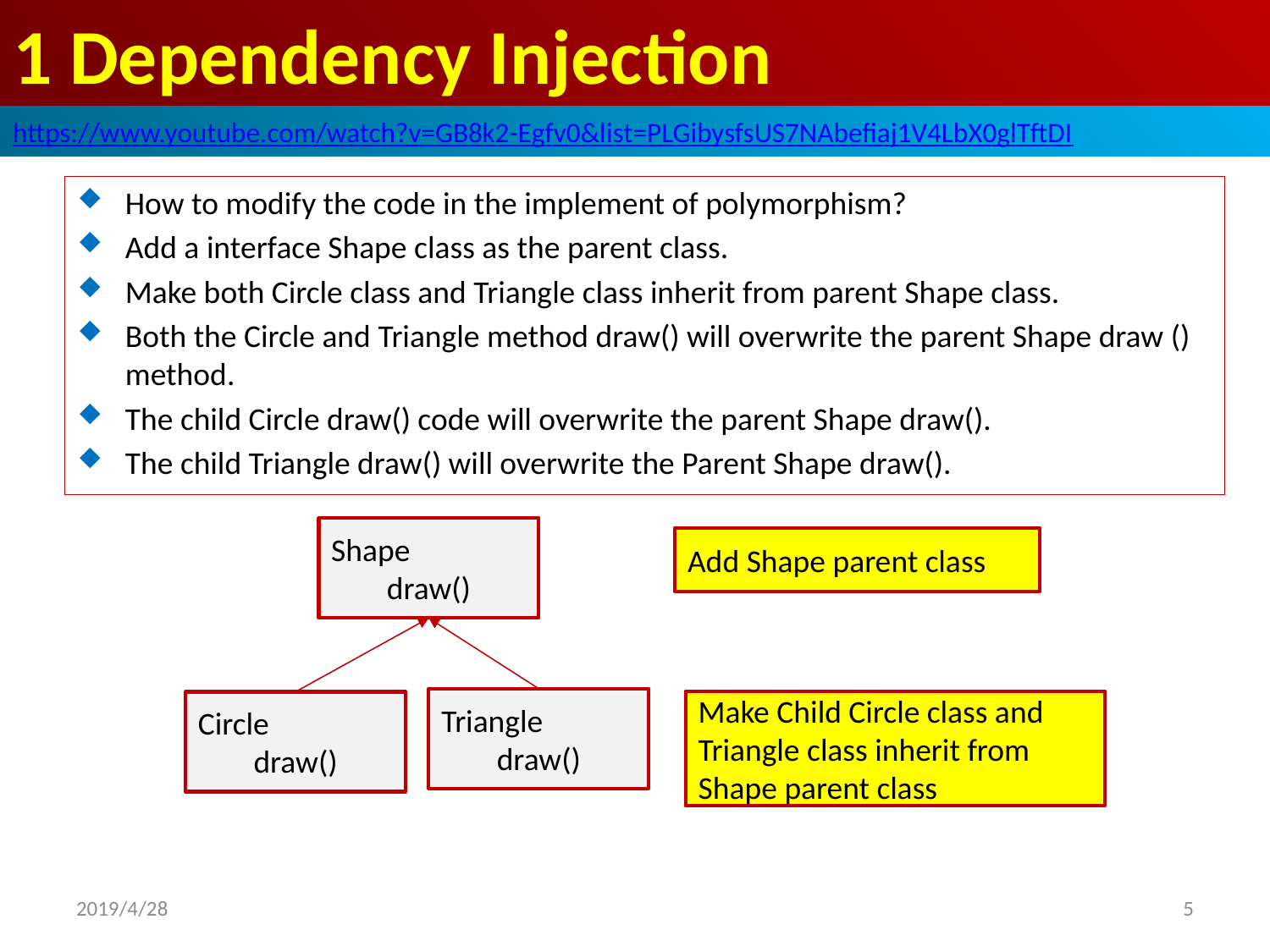

# 1 Dependency Injection
https://www.youtube.com/watch?v=GB8k2-Egfv0&list=PLGibysfsUS7NAbefiaj1V4LbX0glTftDI
How to modify the code in the implement of polymorphism?
Add a interface Shape class as the parent class.
Make both Circle class and Triangle class inherit from parent Shape class.
Both the Circle and Triangle method draw() will overwrite the parent Shape draw () method.
The child Circle draw() code will overwrite the parent Shape draw().
The child Triangle draw() will overwrite the Parent Shape draw().
Shape
draw()
Add Shape parent class
Triangle
draw()
Make Child Circle class and Triangle class inherit from  Shape parent class
Circle
draw()
2019/4/28
5